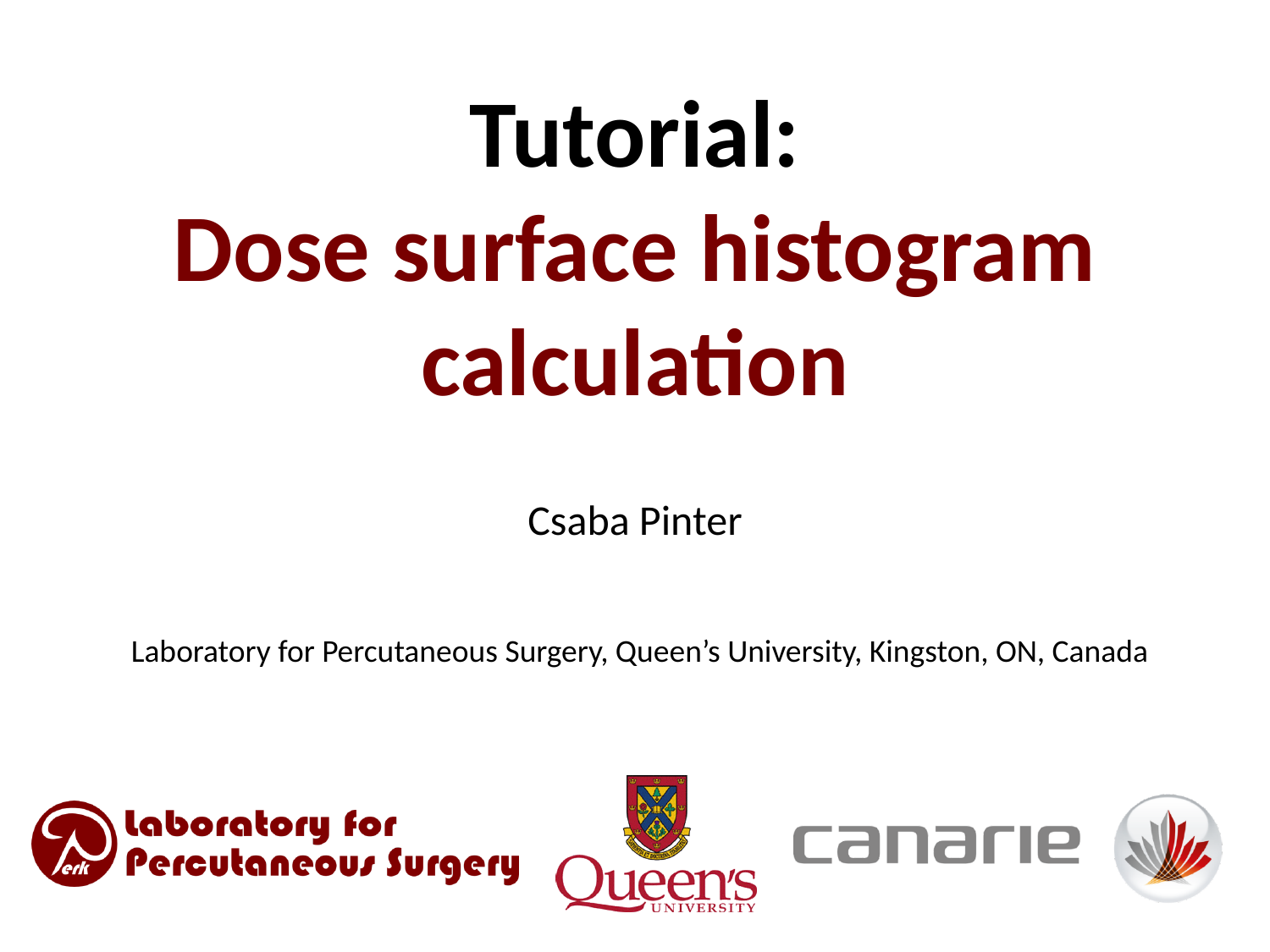

# Tutorial: Dose surface histogram calculation
Csaba Pinter
Laboratory for Percutaneous Surgery, Queen’s University, Kingston, ON, Canada